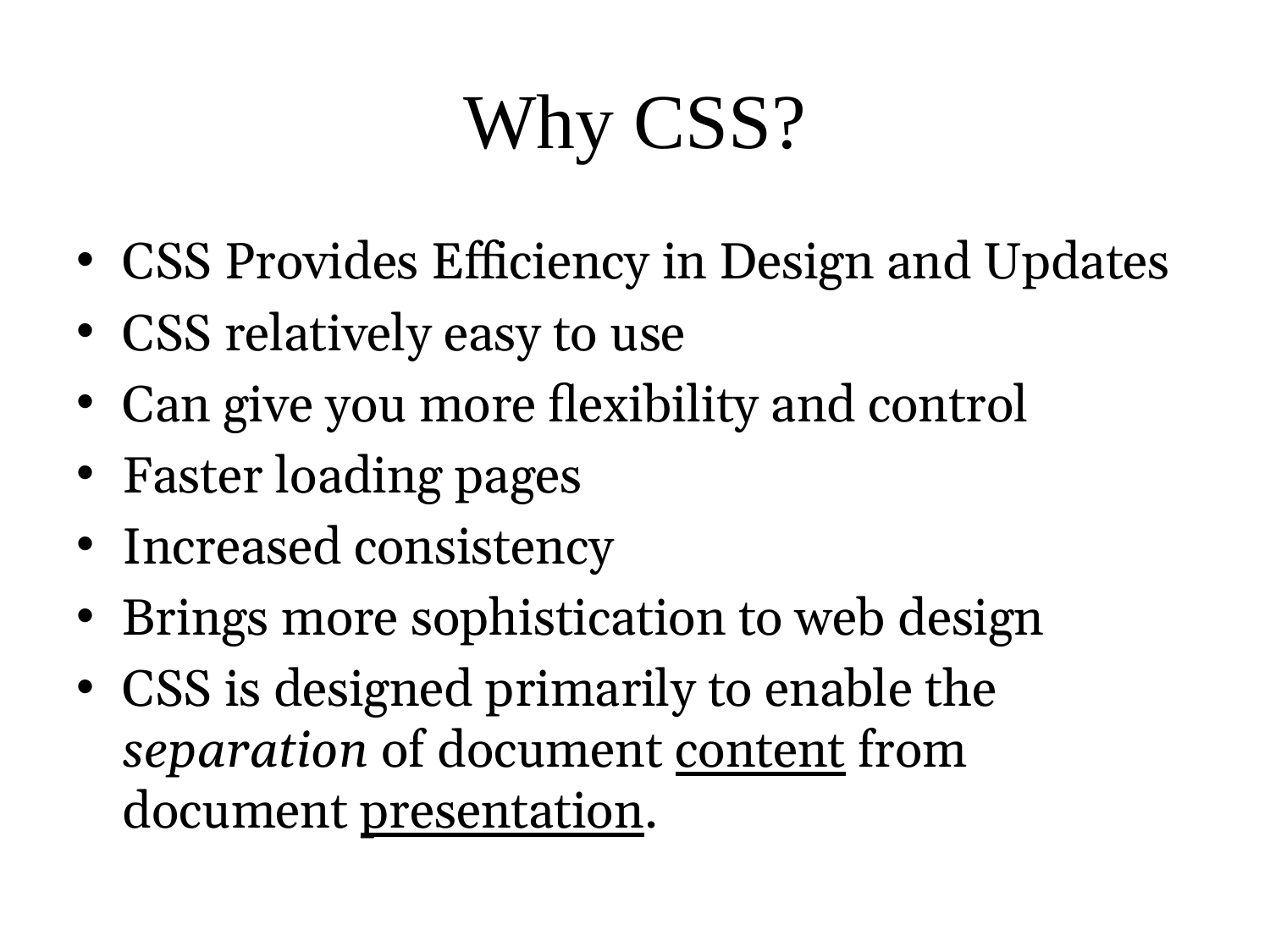

# Why CSS?
CSS Provides Efficiency in Design and Updates
CSS relatively easy to use
Can give you more flexibility and control
Faster loading pages
Increased consistency
Brings more sophistication to web design
CSS is designed primarily to enable the separation of document content from document presentation.